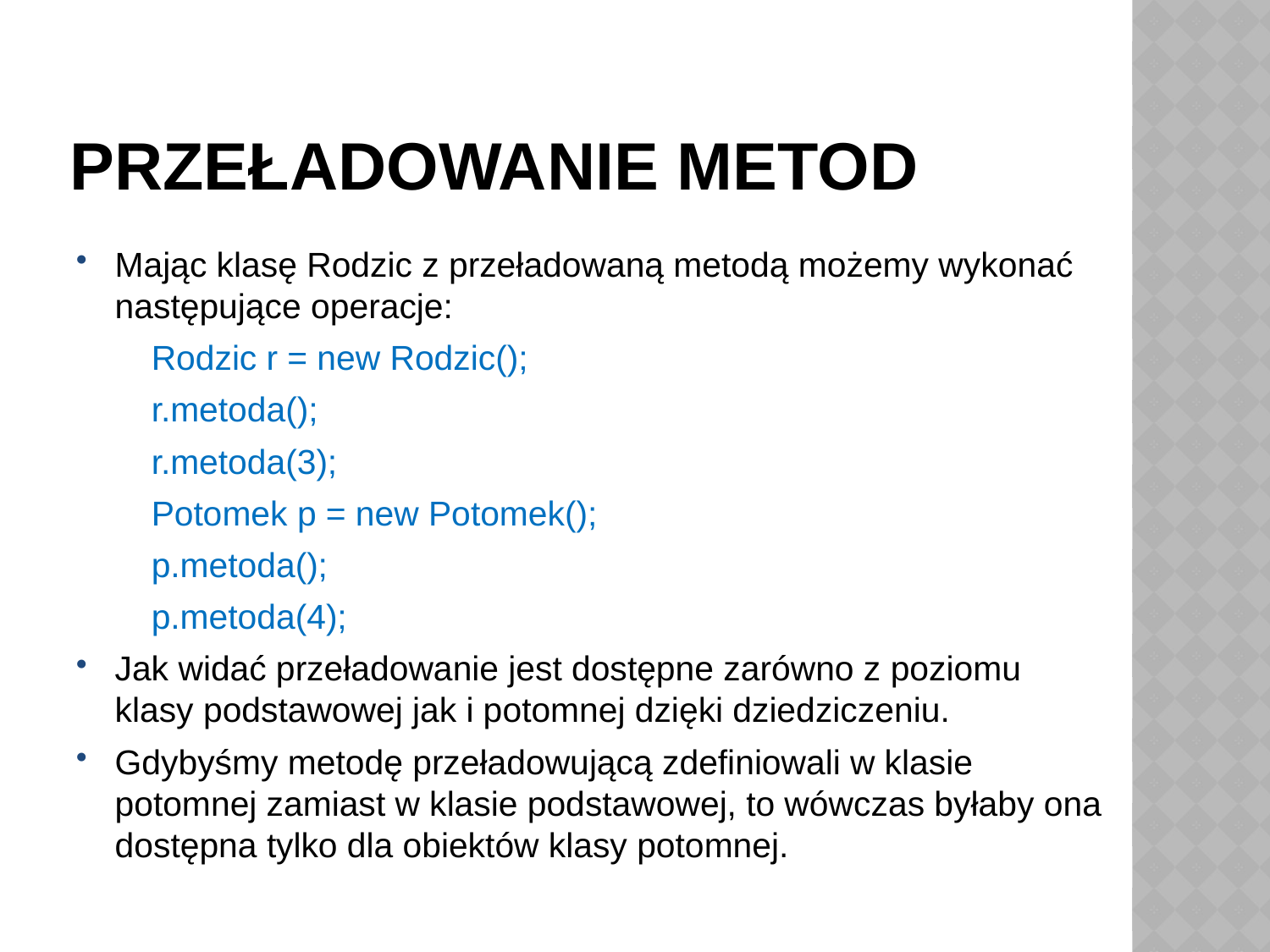

# Przeładowanie metod
Mając klasę Rodzic z przeładowaną metodą możemy wykonać następujące operacje:
Rodzic r = new Rodzic();
r.metoda();
r.metoda(3);
Potomek p = new Potomek();
p.metoda();
p.metoda(4);
Jak widać przeładowanie jest dostępne zarówno z poziomu klasy podstawowej jak i potomnej dzięki dziedziczeniu.
Gdybyśmy metodę przeładowującą zdefiniowali w klasie potomnej zamiast w klasie podstawowej, to wówczas byłaby ona dostępna tylko dla obiektów klasy potomnej.